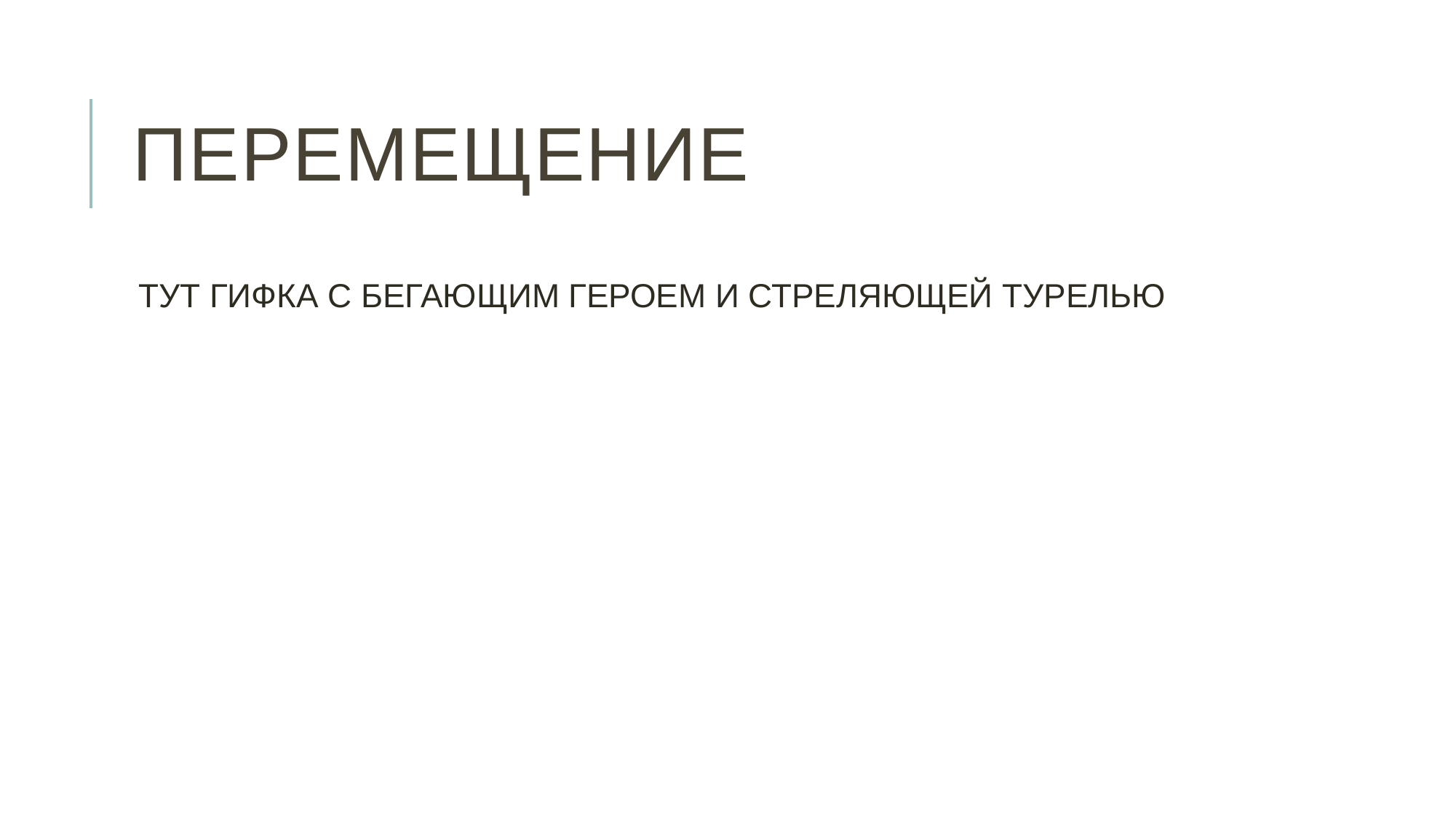

# Перемещение
ТУТ ГИФКА С БЕГАЮЩИМ ГЕРОЕМ И СТРЕЛЯЮЩЕЙ ТУРЕЛЬЮ